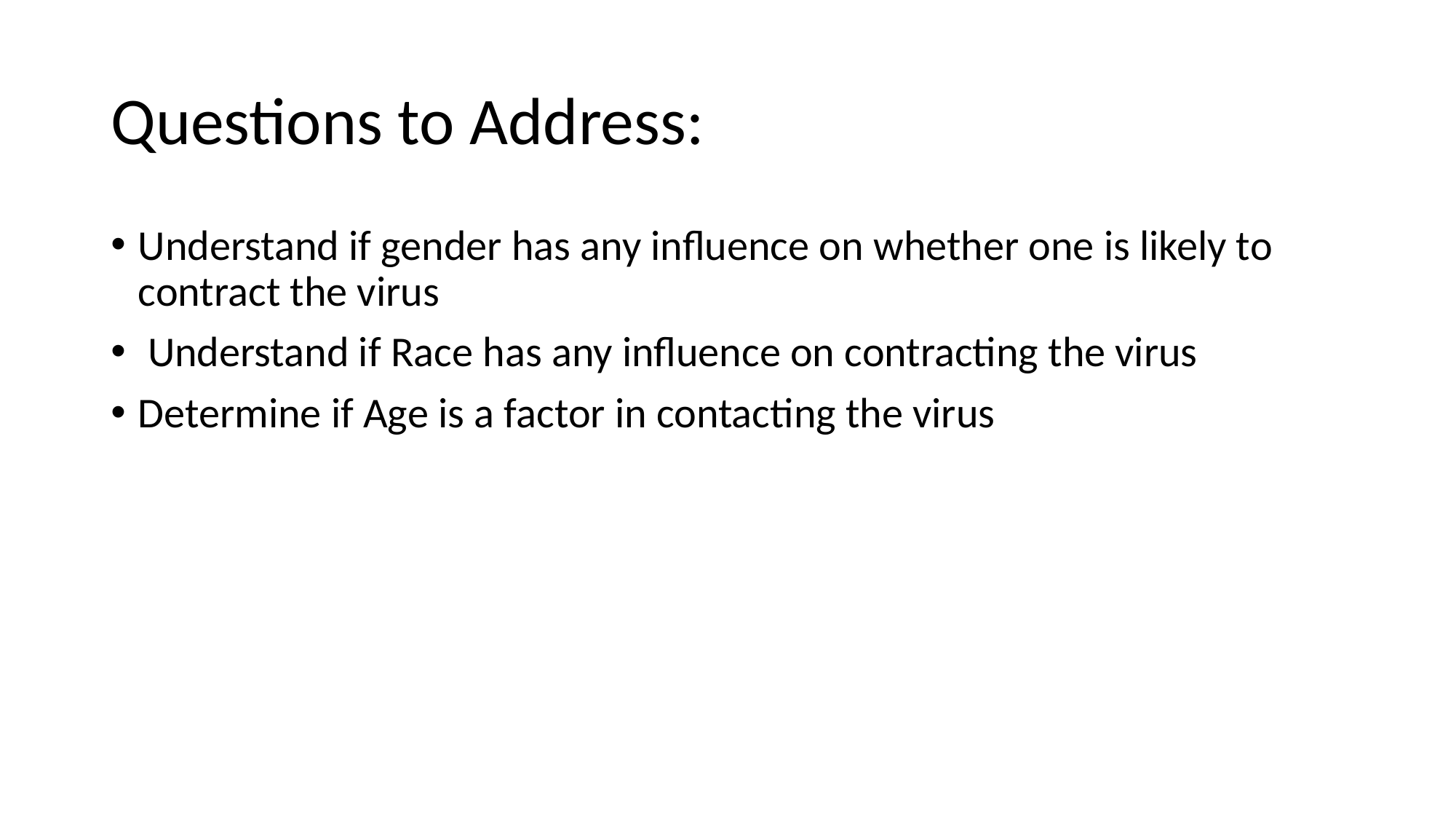

# Questions to Address:
Understand if gender has any influence on whether one is likely to contract the virus
 Understand if Race has any influence on contracting the virus
Determine if Age is a factor in contacting the virus